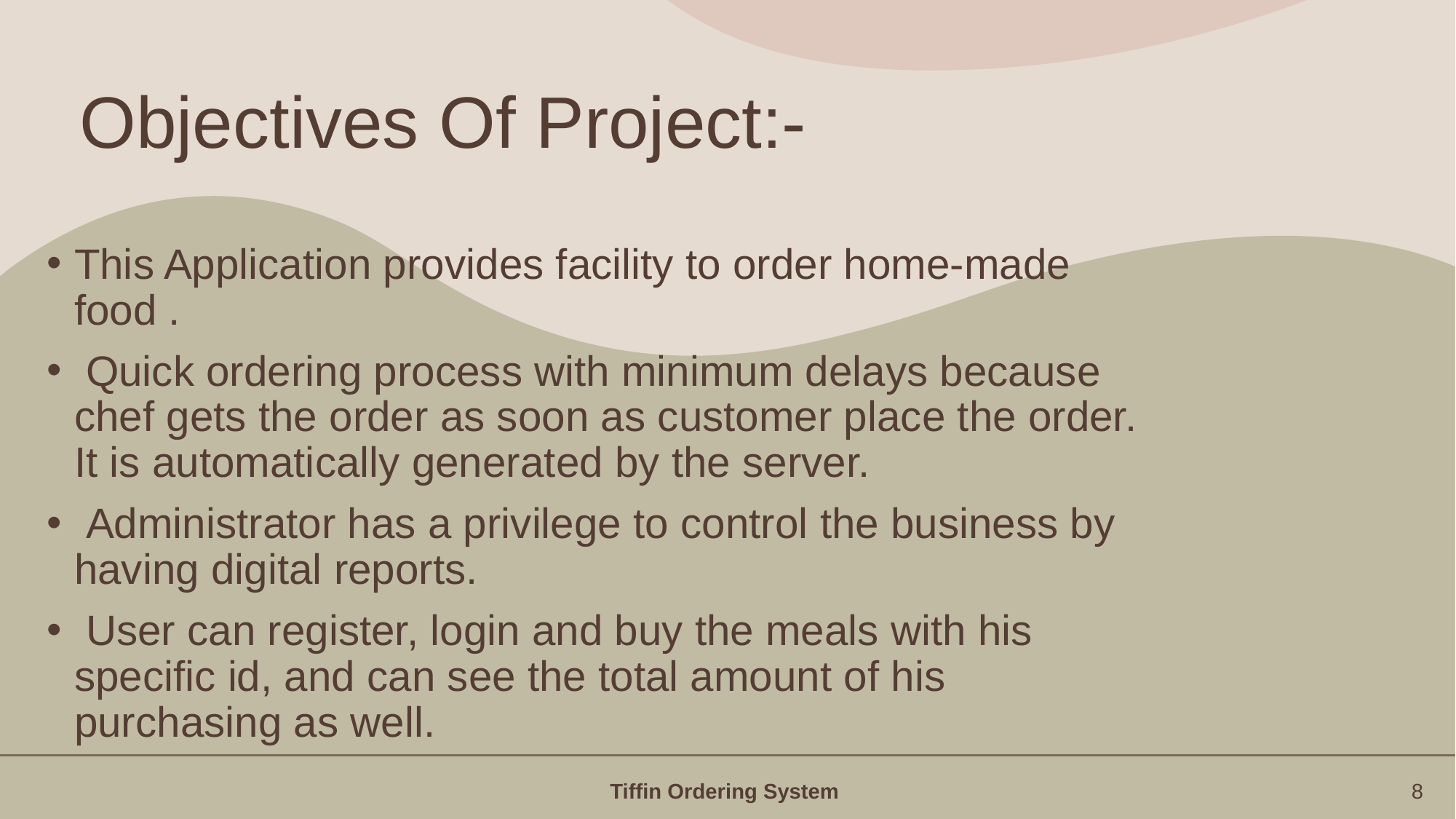

# Objectives Of Project:-
This Application provides facility to order home-made food .
 Quick ordering process with minimum delays because chef gets the order as soon as customer place the order. It is automatically generated by the server.
 Administrator has a privilege to control the business by having digital reports.
 User can register, login and buy the meals with his specific id, and can see the total amount of his purchasing as well.
Tiffin Ordering System
8